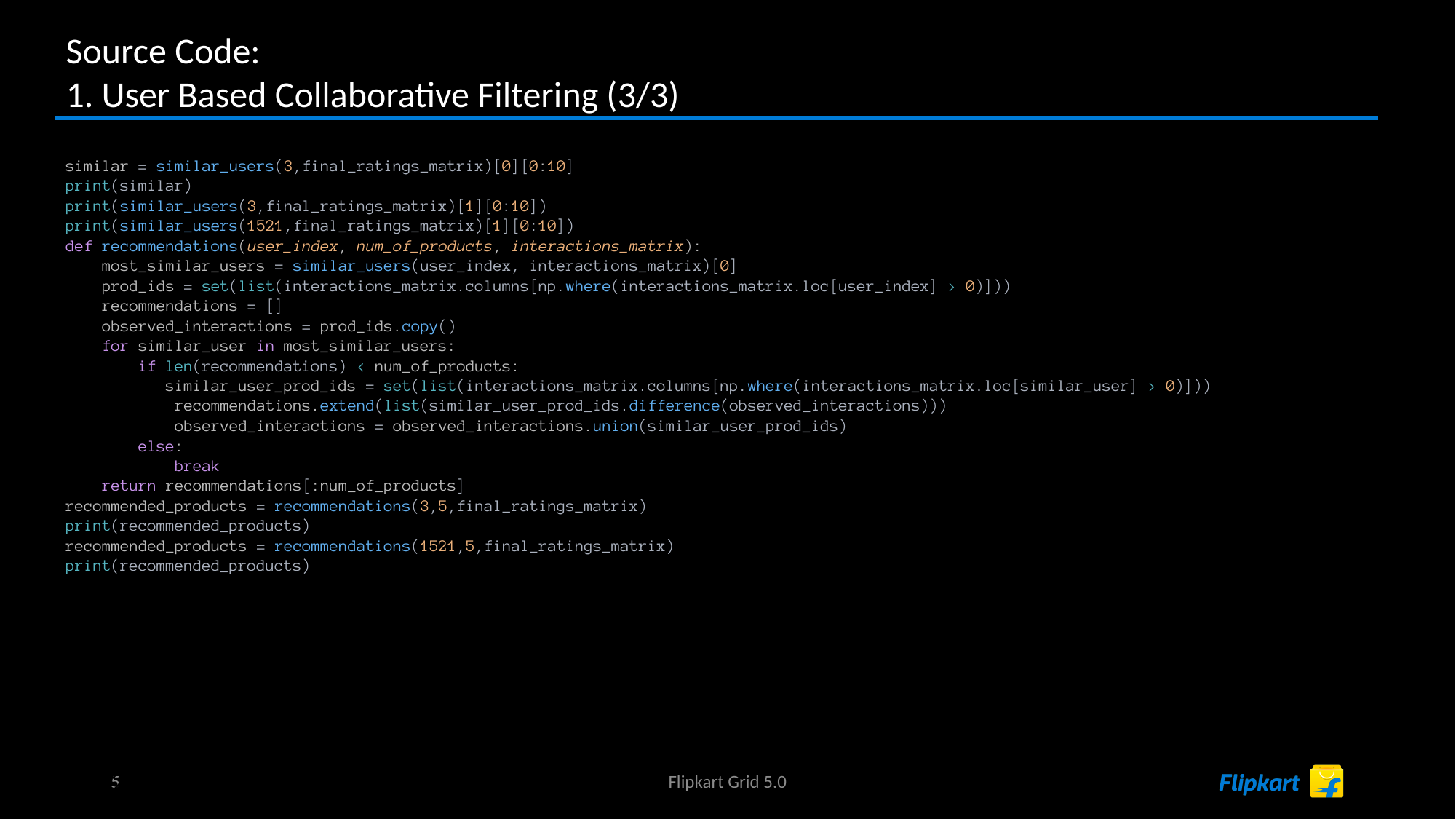

Source Code:
1. User Based Collaborative Filtering (3/3)
similar = similar_users(3,final_ratings_matrix)[0][0:10]
print(similar)
print(similar_users(3,final_ratings_matrix)[1][0:10])
print(similar_users(1521,final_ratings_matrix)[1][0:10])
def recommendations(user_index, num_of_products, interactions_matrix):
    most_similar_users = similar_users(user_index, interactions_matrix)[0]
    prod_ids = set(list(interactions_matrix.columns[np.where(interactions_matrix.loc[user_index] > 0)]))
    recommendations = []
    observed_interactions = prod_ids.copy()
    for similar_user in most_similar_users:
        if len(recommendations) < num_of_products:
           similar_user_prod_ids = set(list(interactions_matrix.columns[np.where(interactions_matrix.loc[similar_user] > 0)]))
            recommendations.extend(list(similar_user_prod_ids.difference(observed_interactions)))
            observed_interactions = observed_interactions.union(similar_user_prod_ids)
        else:
            break
    return recommendations[:num_of_products]
recommended_products = recommendations(3,5,final_ratings_matrix)
print(recommended_products)
recommended_products = recommendations(1521,5,final_ratings_matrix)
print(recommended_products)
5
25-08-2023
Flipkart Grid 5.0